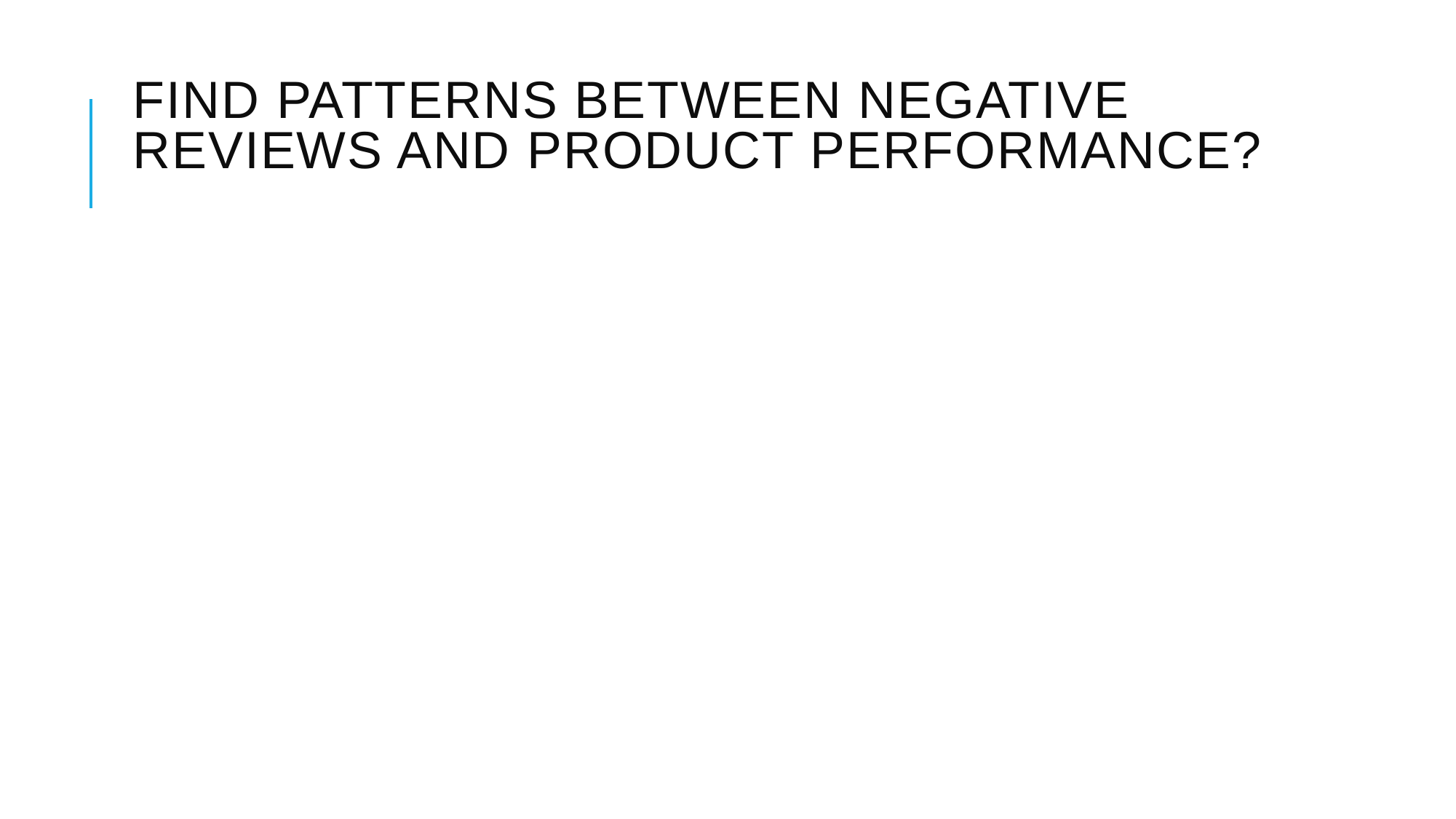

# Find patterns between negative reviews and product performance?